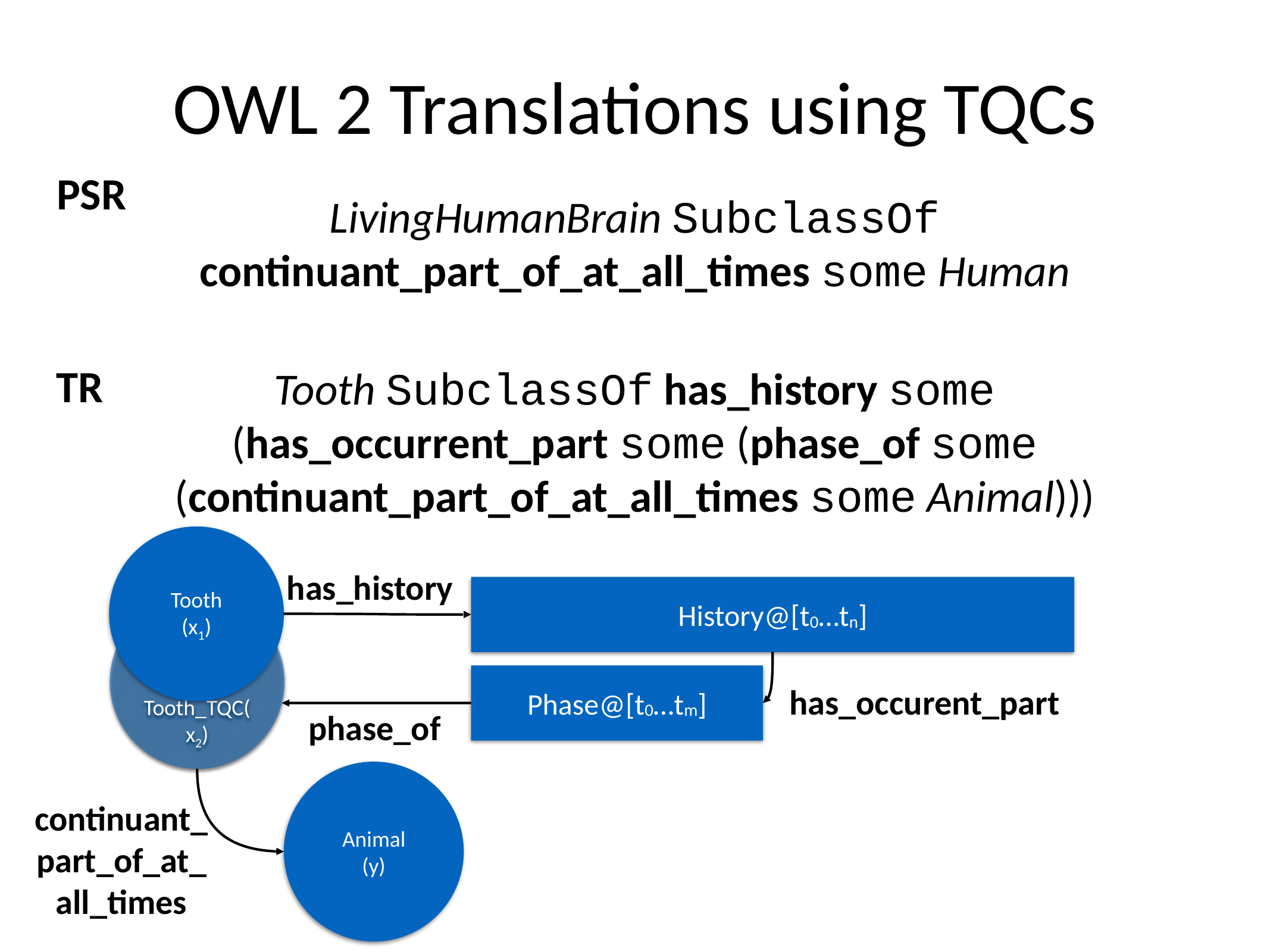

# OWL 2 Translations using TQCs
PSR
LivingHumanBrain SubclassOf continuant_part_of_at_all_times some Human
TR
Tooth SubclassOf has_history some (has_occurrent_part some (phase_of some (continuant_part_of_at_all_times some Animal)))
Tooth
(x1)
has_history
History@[t0…tn]

Tooth_TQC(x2)
has_occurent_part
Phase@[t0…tm]
phase_of
Animal
(y)
continuant_part_of_at_all_times